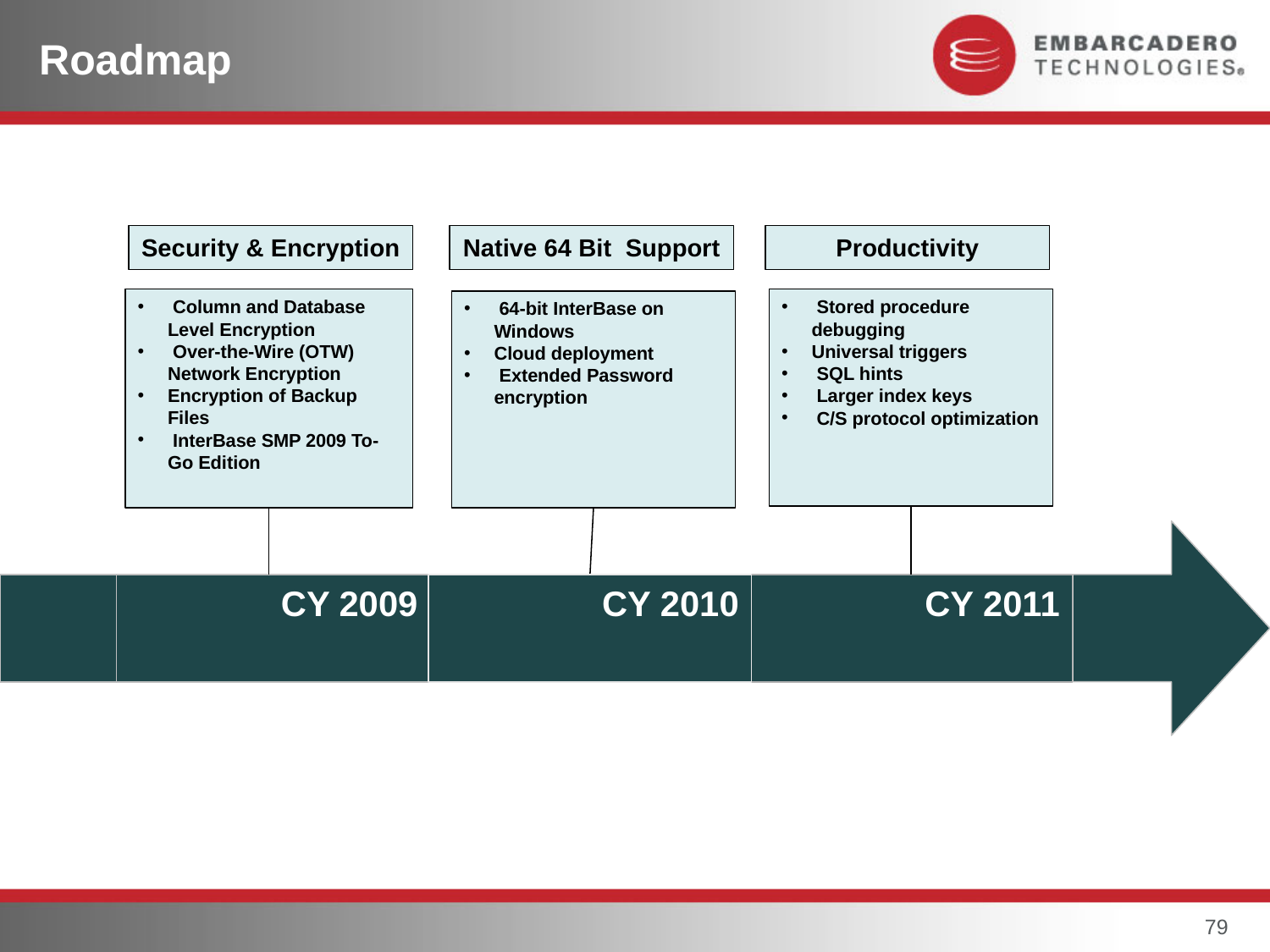

Roadmap
Security & Encryption
Native 64 Bit  Support
Productivity
 Column and Database Level Encryption
 Over-the-Wire (OTW) Network Encryption
Encryption of Backup Files
 InterBase SMP 2009 To-Go Edition
 Stored procedure debugging
Universal triggers
 SQL hints
 Larger index keys
 C/S protocol optimization
 64-bit InterBase on Windows
Cloud deployment
 Extended Password encryption

CY 2009
CY 2010
CY 2011
79